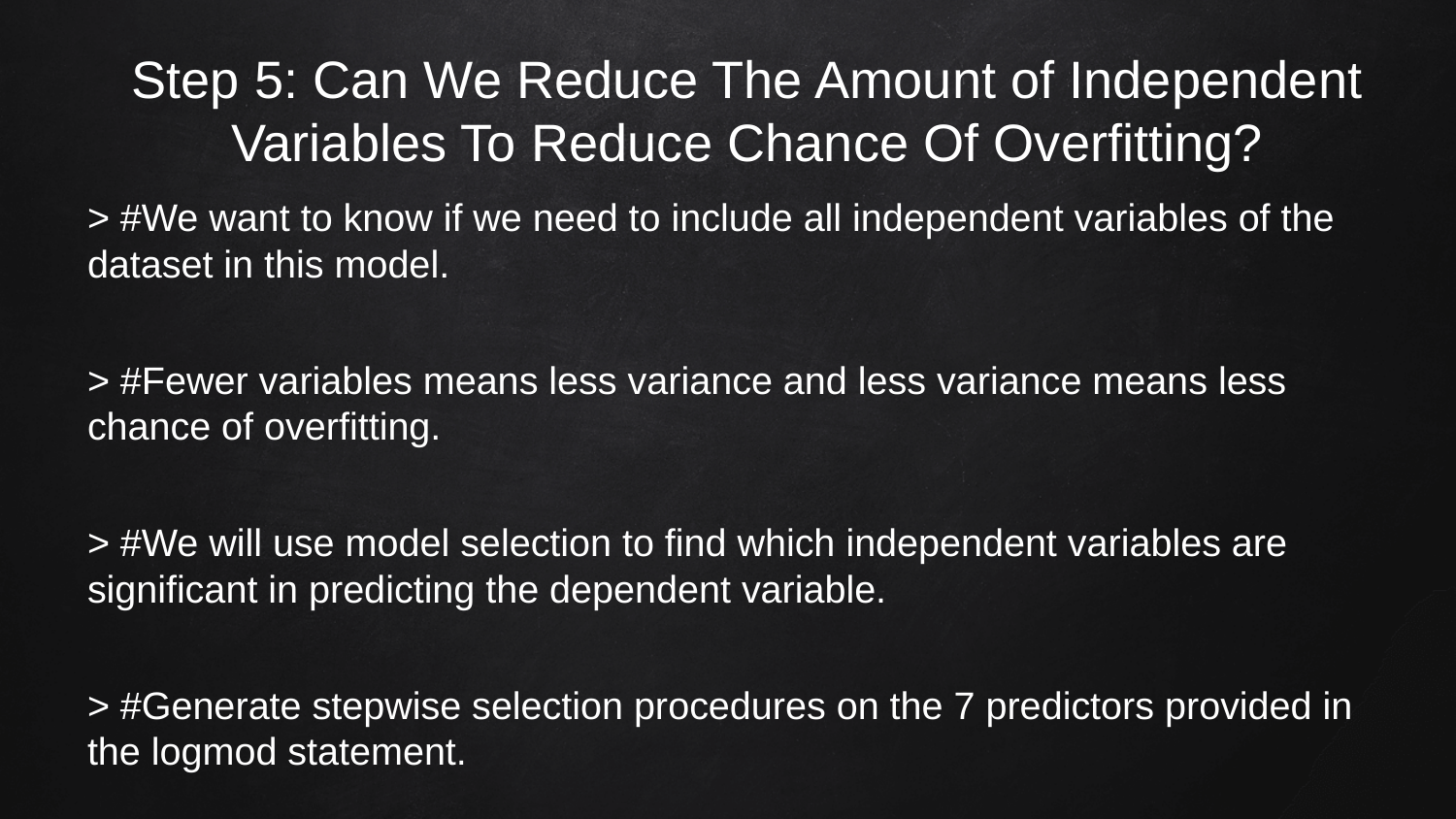

# Step 5: Can We Reduce The Amount of Independent Variables To Reduce Chance Of Overfitting?
> #We want to know if we need to include all independent variables of the dataset in this model.

> #Fewer variables means less variance and less variance means less chance of overfitting.

> #We will use model selection to find which independent variables are significant in predicting the dependent variable.

> #Generate stepwise selection procedures on the 7 predictors provided in the logmod statement.